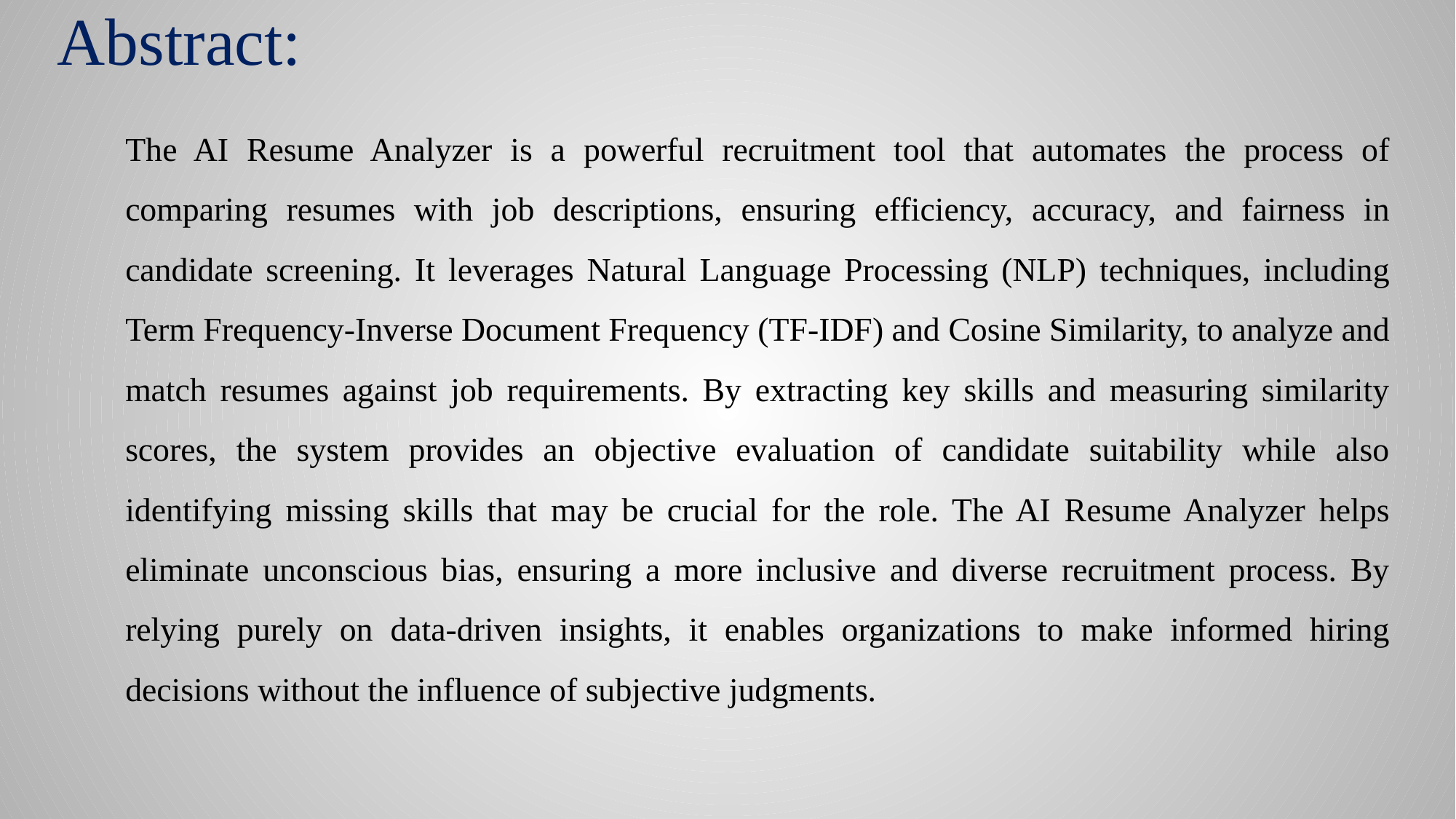

# Abstract:
The AI Resume Analyzer is a powerful recruitment tool that automates the process of comparing resumes with job descriptions, ensuring efficiency, accuracy, and fairness in candidate screening. It leverages Natural Language Processing (NLP) techniques, including Term Frequency-Inverse Document Frequency (TF-IDF) and Cosine Similarity, to analyze and match resumes against job requirements. By extracting key skills and measuring similarity scores, the system provides an objective evaluation of candidate suitability while also identifying missing skills that may be crucial for the role. The AI Resume Analyzer helps eliminate unconscious bias, ensuring a more inclusive and diverse recruitment process. By relying purely on data-driven insights, it enables organizations to make informed hiring decisions without the influence of subjective judgments.